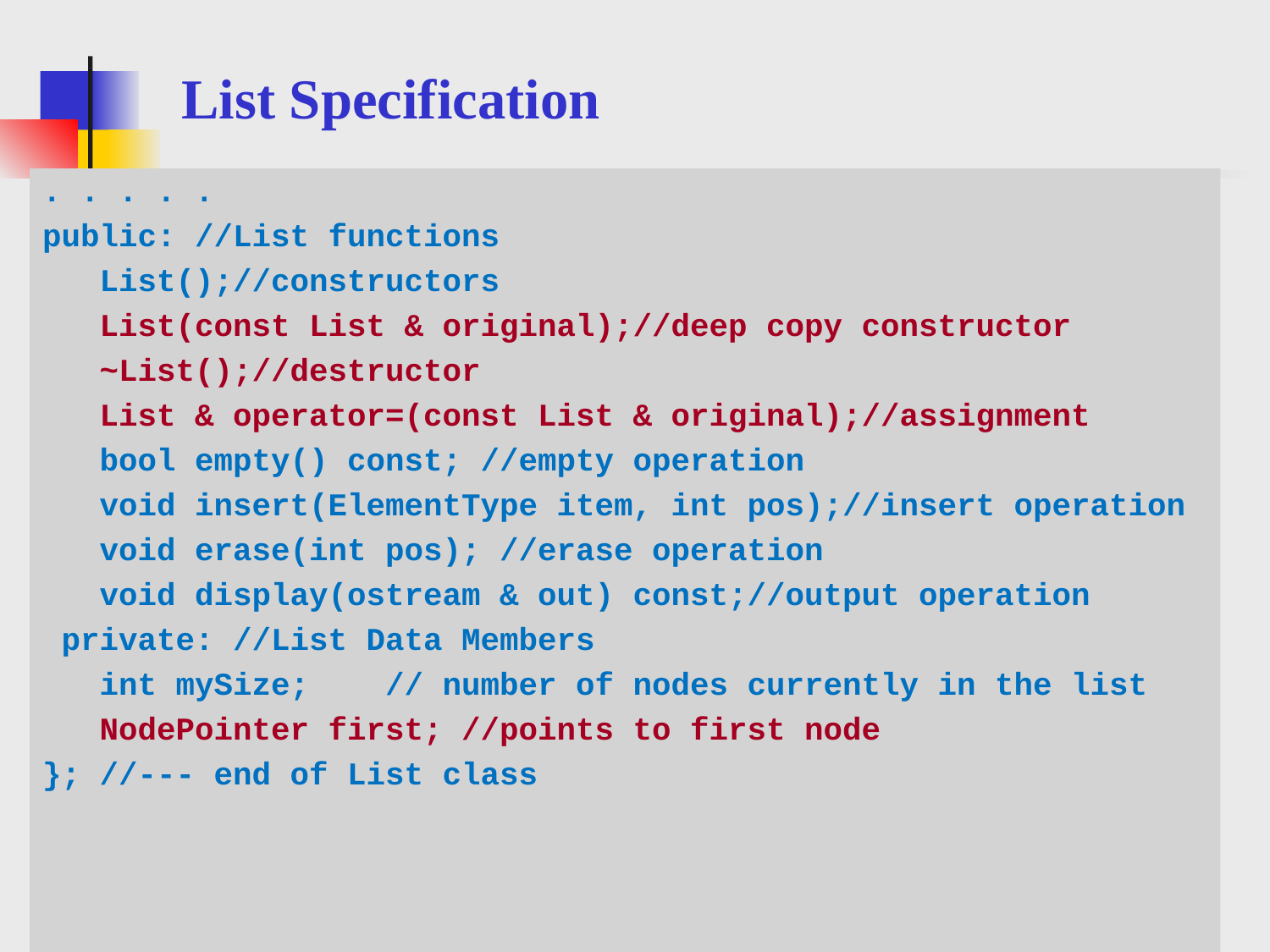

# List Specification
. . . . .
public: //List functions
   List();//constructors
   List(const List & original);//deep copy constructor
   ~List();//destructor
   List & operator=(const List & original);//assignment
   bool empty() const; //empty operation
   void insert(ElementType item, int pos);//insert operation
   void erase(int pos); //erase operation
   void display(ostream & out) const;//output operation
 private: //List Data Members
   int mySize;    // number of nodes currently in the list
   NodePointer first; //points to first node
}; //--- end of List class

Semester 1, 2010
INB/N371 Data Structures and Algorithms
28